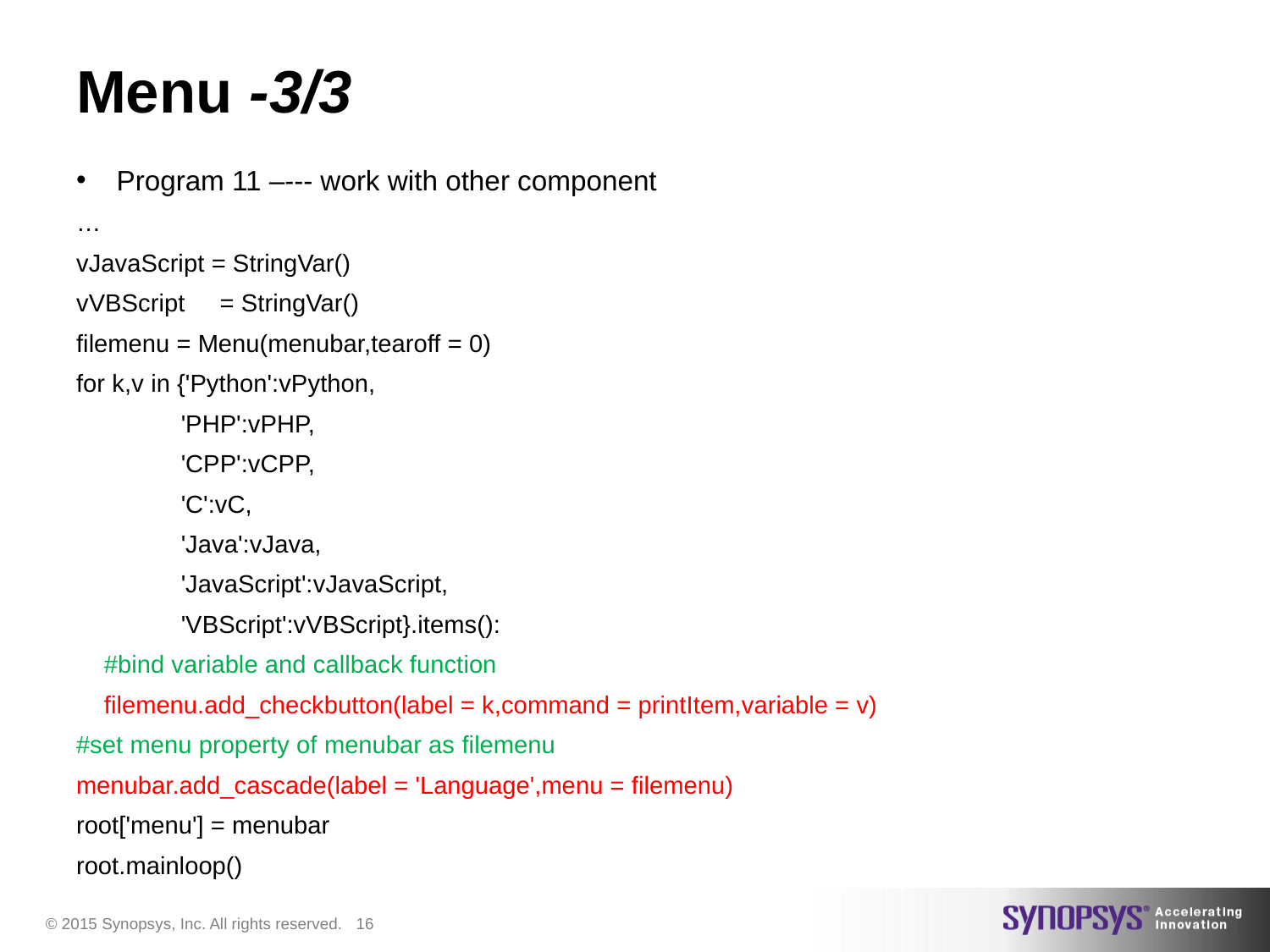

# Menu -3/3
Program 11 –--- work with other component
…
vJavaScript = StringVar()
vVBScript     = StringVar()
filemenu = Menu(menubar,tearoff = 0)
for k,v in {'Python':vPython,
               'PHP':vPHP,
               'CPP':vCPP,
               'C':vC,
               'Java':vJava,
               'JavaScript':vJavaScript,
               'VBScript':vVBScript}.items():
    #bind variable and callback function
    filemenu.add_checkbutton(label = k,command = printItem,variable = v)
#set menu property of menubar as filemenu
menubar.add_cascade(label = 'Language',menu = filemenu)
root['menu'] = menubar
root.mainloop()